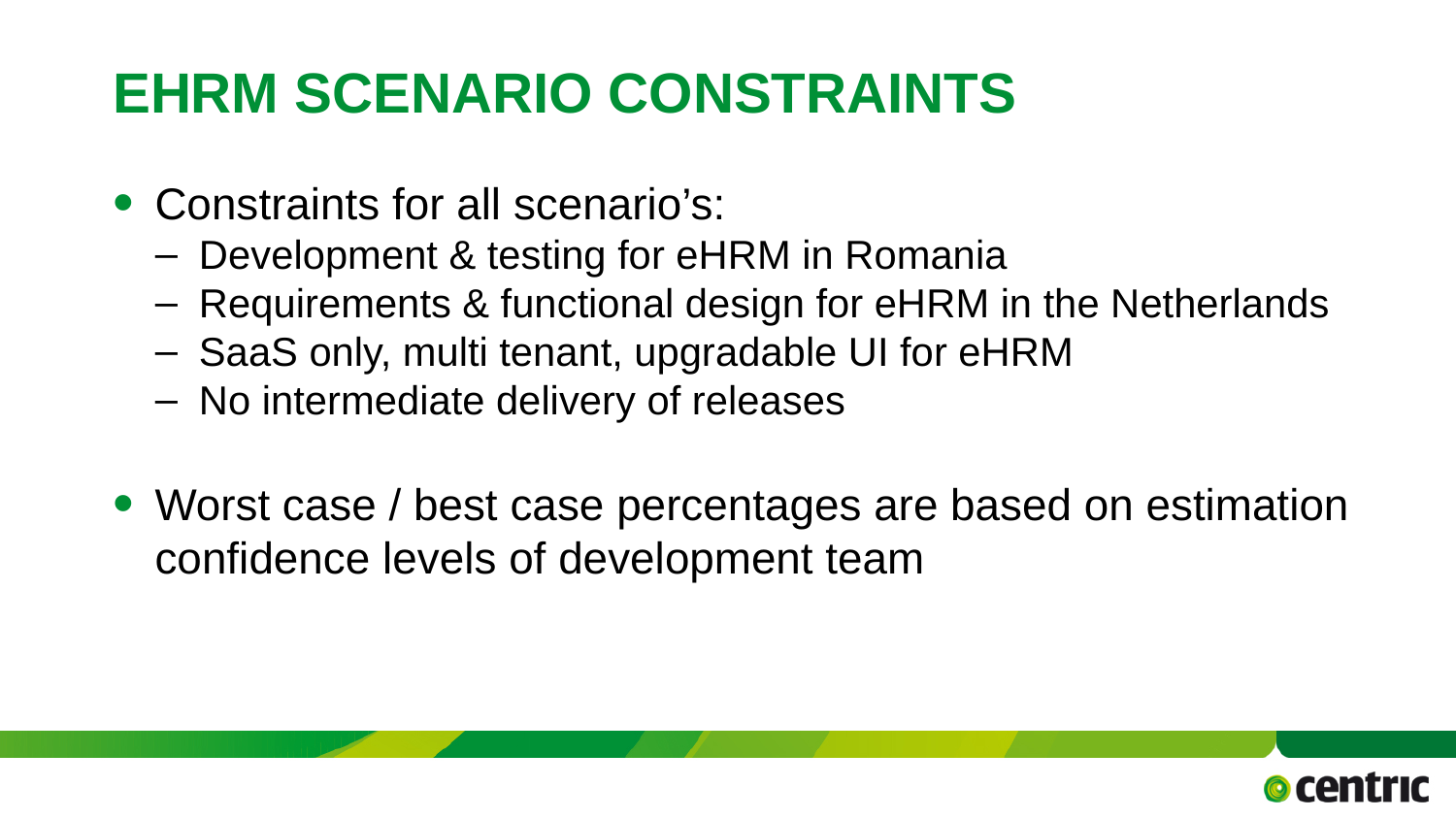

April 4, 2017
TITLE PRESENTATION
# eHRM scenario constraints
Constraints for all scenario’s:
Development & testing for eHRM in Romania
Requirements & functional design for eHRM in the Netherlands
SaaS only, multi tenant, upgradable UI for eHRM
No intermediate delivery of releases

Worst case / best case percentages are based on estimation confidence levels of development team